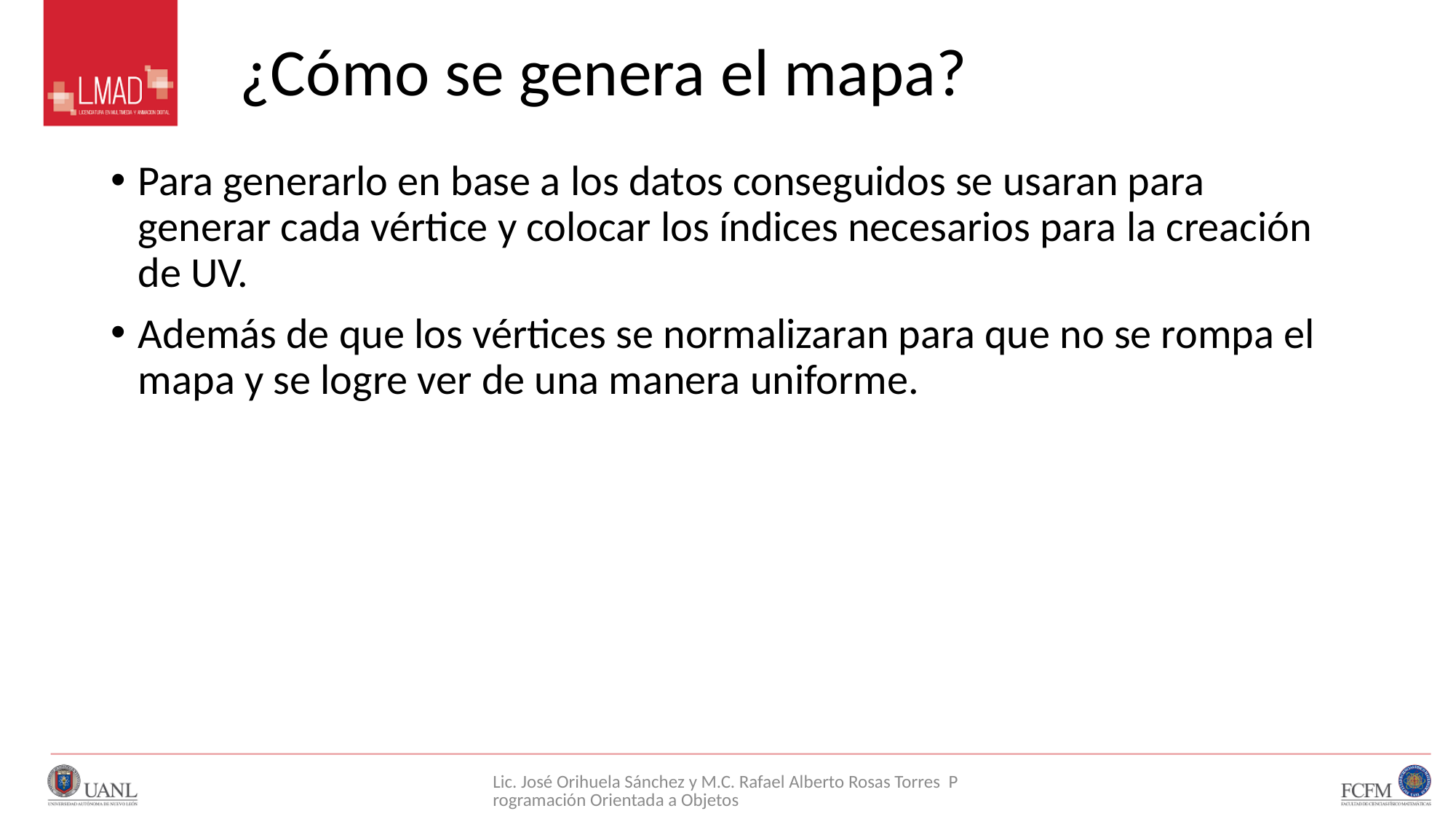

# ¿Cómo se genera el mapa?
Para generarlo en base a los datos conseguidos se usaran para generar cada vértice y colocar los índices necesarios para la creación de UV.
Además de que los vértices se normalizaran para que no se rompa el mapa y se logre ver de una manera uniforme.
Lic. José Orihuela Sánchez y M.C. Rafael Alberto Rosas Torres  Programación Orientada a Objetos